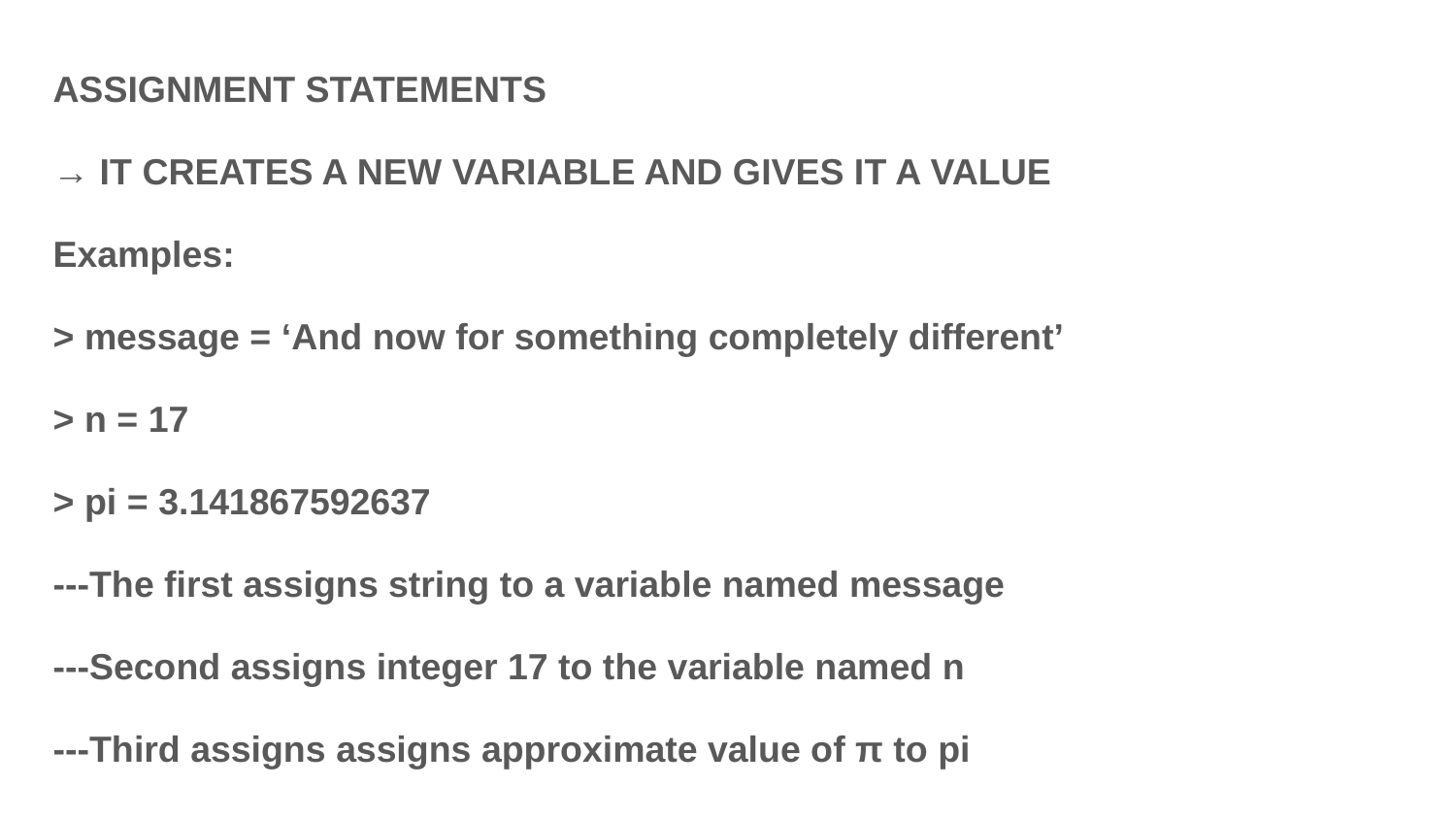

ASSIGNMENT STATEMENTS
→ IT CREATES A NEW VARIABLE AND GIVES IT A VALUE
Examples:
> message = ‘And now for something completely different’
> n = 17
> pi = 3.141867592637
---The first assigns string to a variable named message
---Second assigns integer 17 to the variable named n
---Third assigns assigns approximate value of π to pi